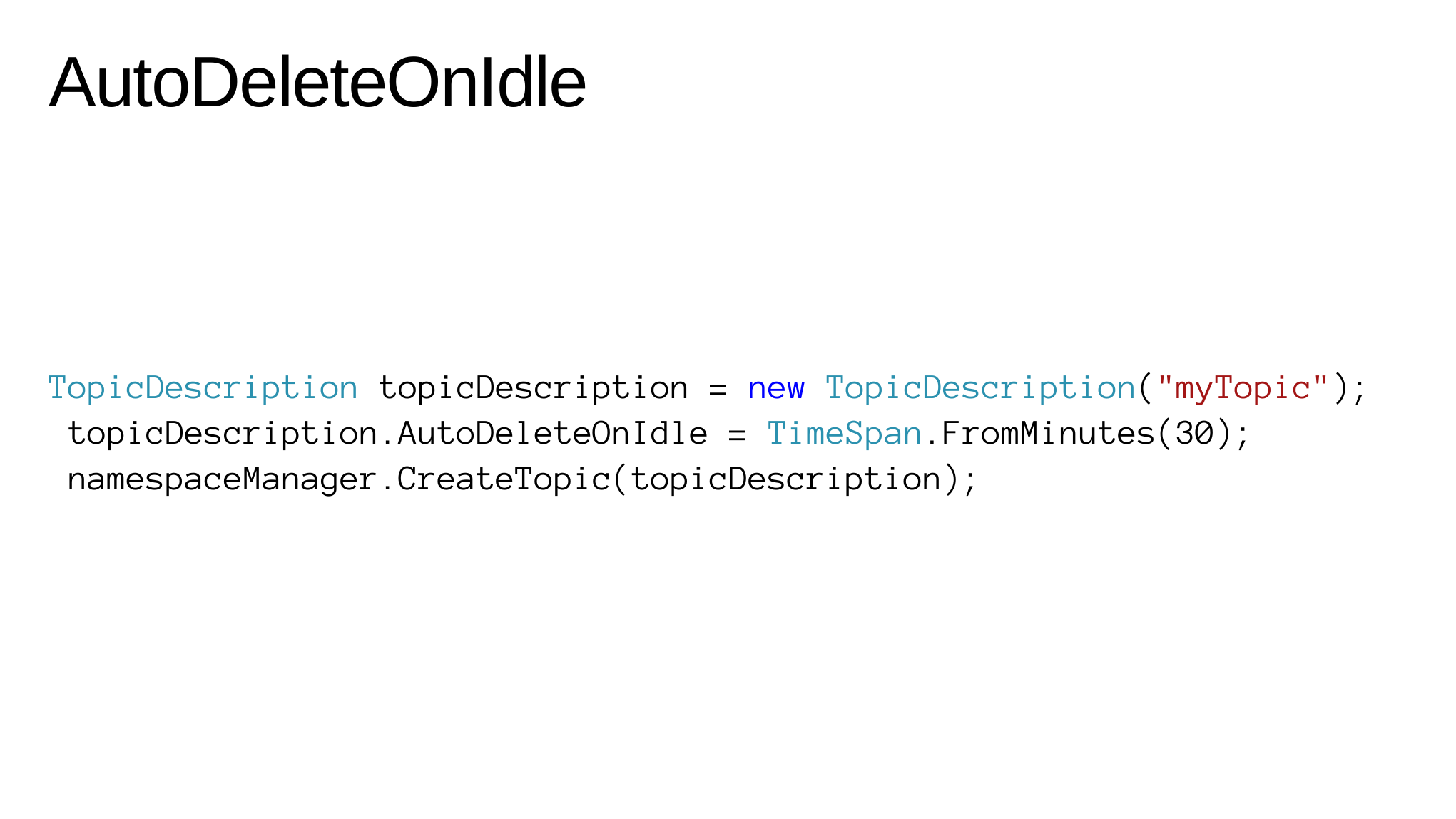

# AutoDeleteOnIdle
TopicDescription topicDescription = new TopicDescription("myTopic");
 topicDescription.AutoDeleteOnIdle = TimeSpan.FromMinutes(30);
 namespaceManager.CreateTopic(topicDescription);